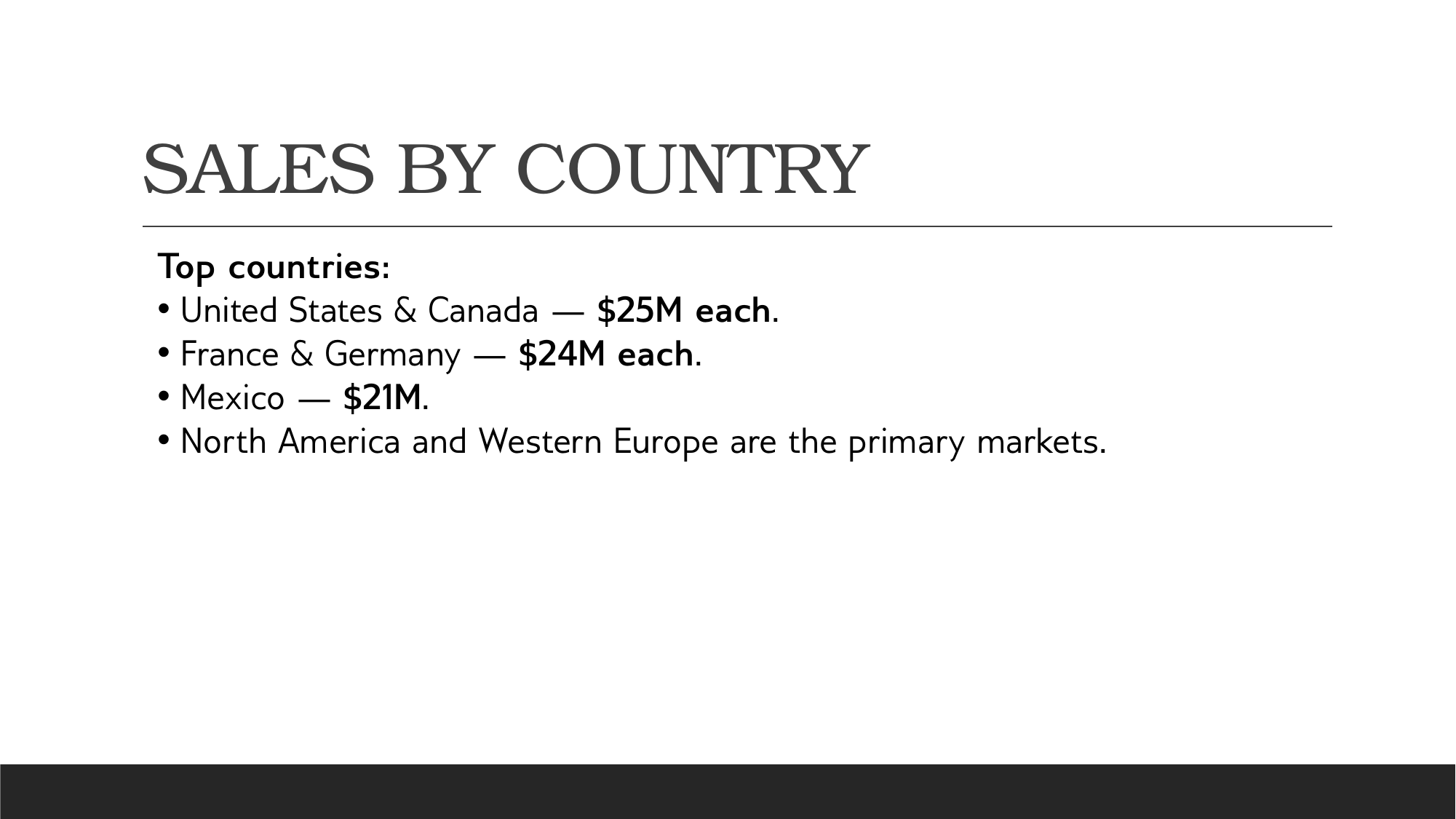

# SALES BY COUNTRY
Top countries:
 United States & Canada — $25M each.
 France & Germany — $24M each.
 Mexico — $21M.
 North America and Western Europe are the primary markets.